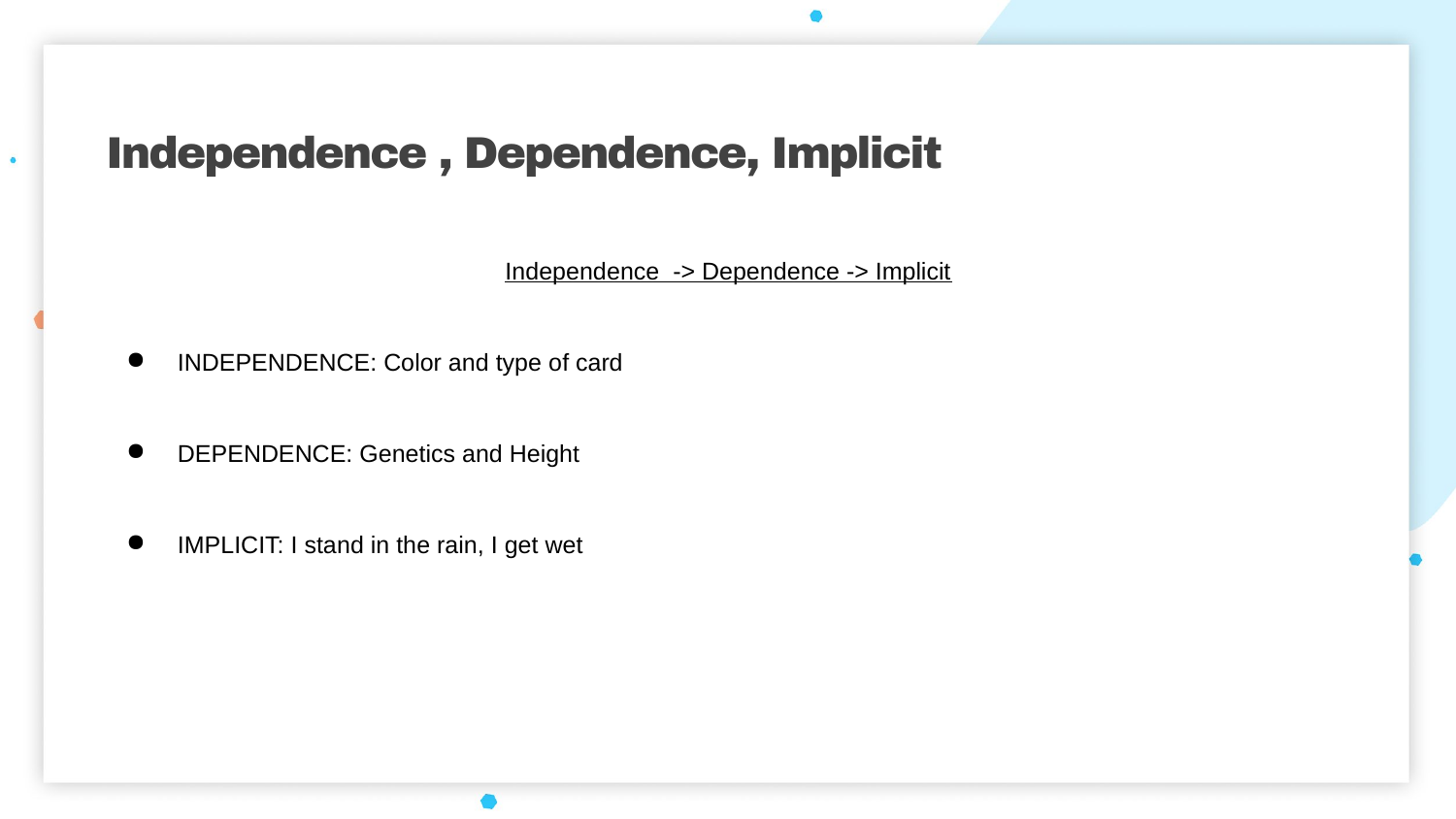

# Independence , Dependence, Implicit
Independence  -> Dependence -> Implicit

INDEPENDENCE: Color and type of card

DEPENDENCE: Genetics and Height

IMPLICIT: I stand in the rain, I get wet